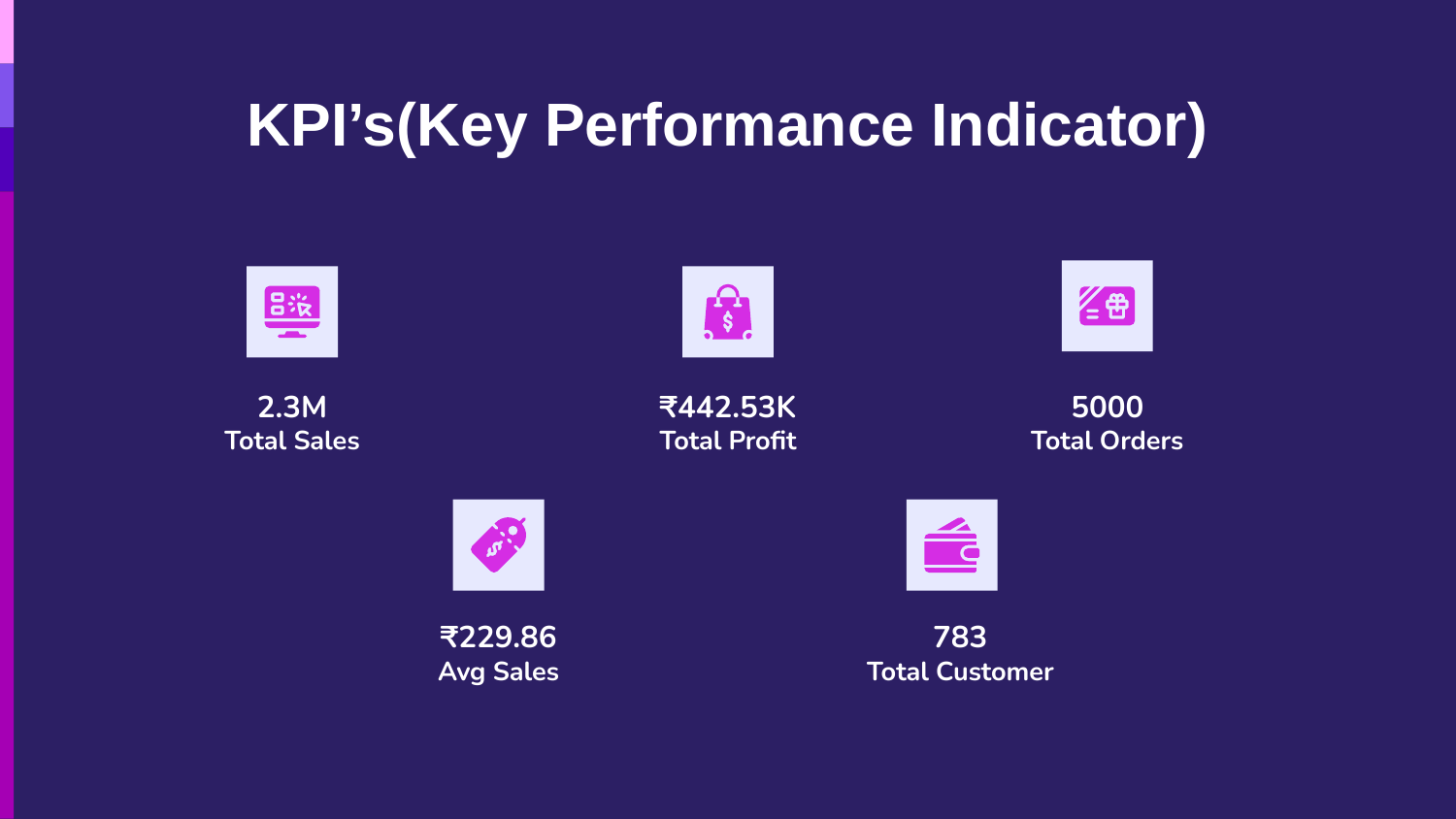

# KPI’s(Key Performance Indicator)

2.3M
Total Sales
₹442.53K
Total Profit
5000
Total Orders

₹229.86
Avg Sales
783
Total Customer